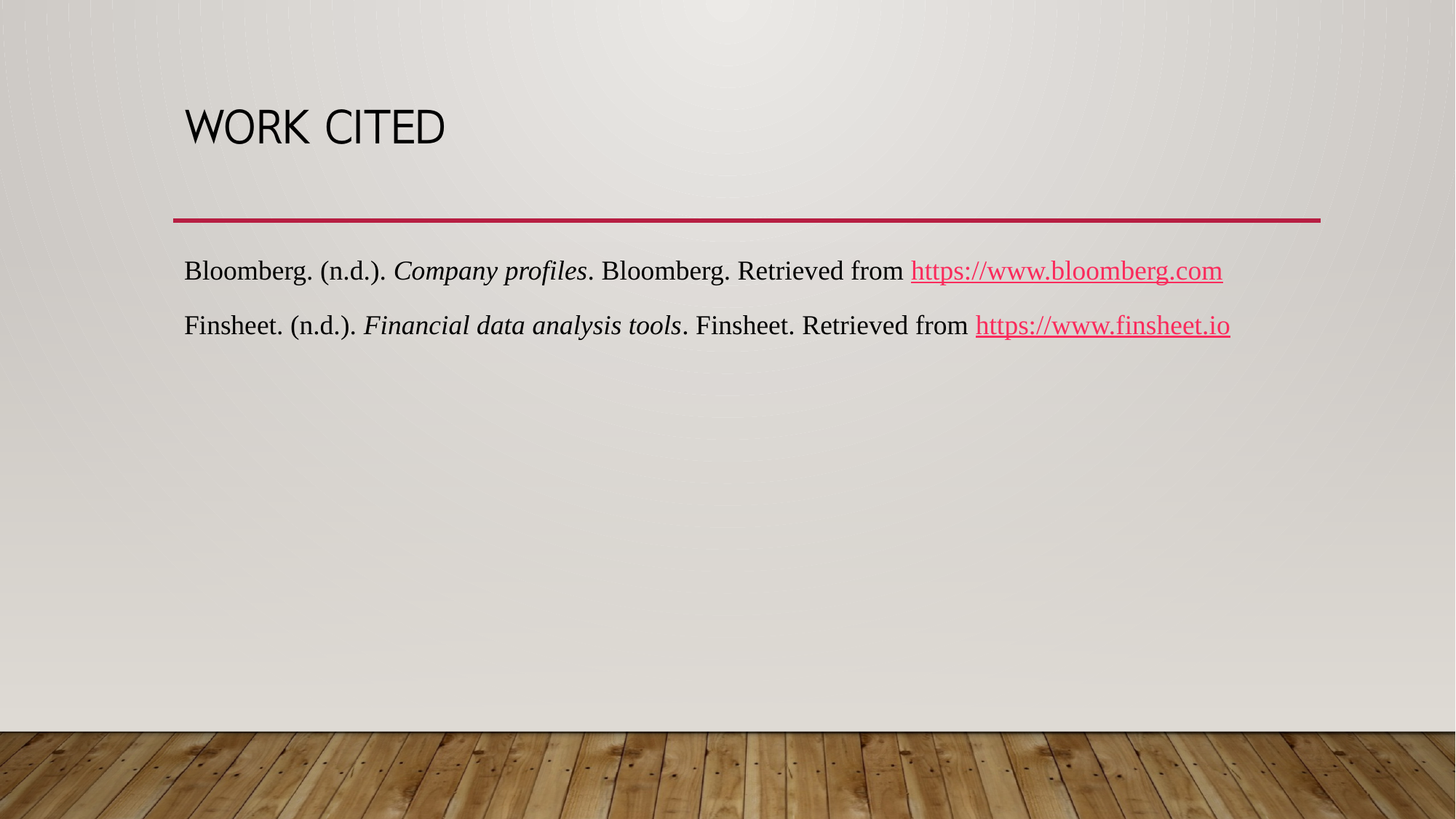

# Work cited
Bloomberg. (n.d.). Company profiles. Bloomberg. Retrieved from https://www.bloomberg.com
Finsheet. (n.d.). Financial data analysis tools. Finsheet. Retrieved from https://www.finsheet.io